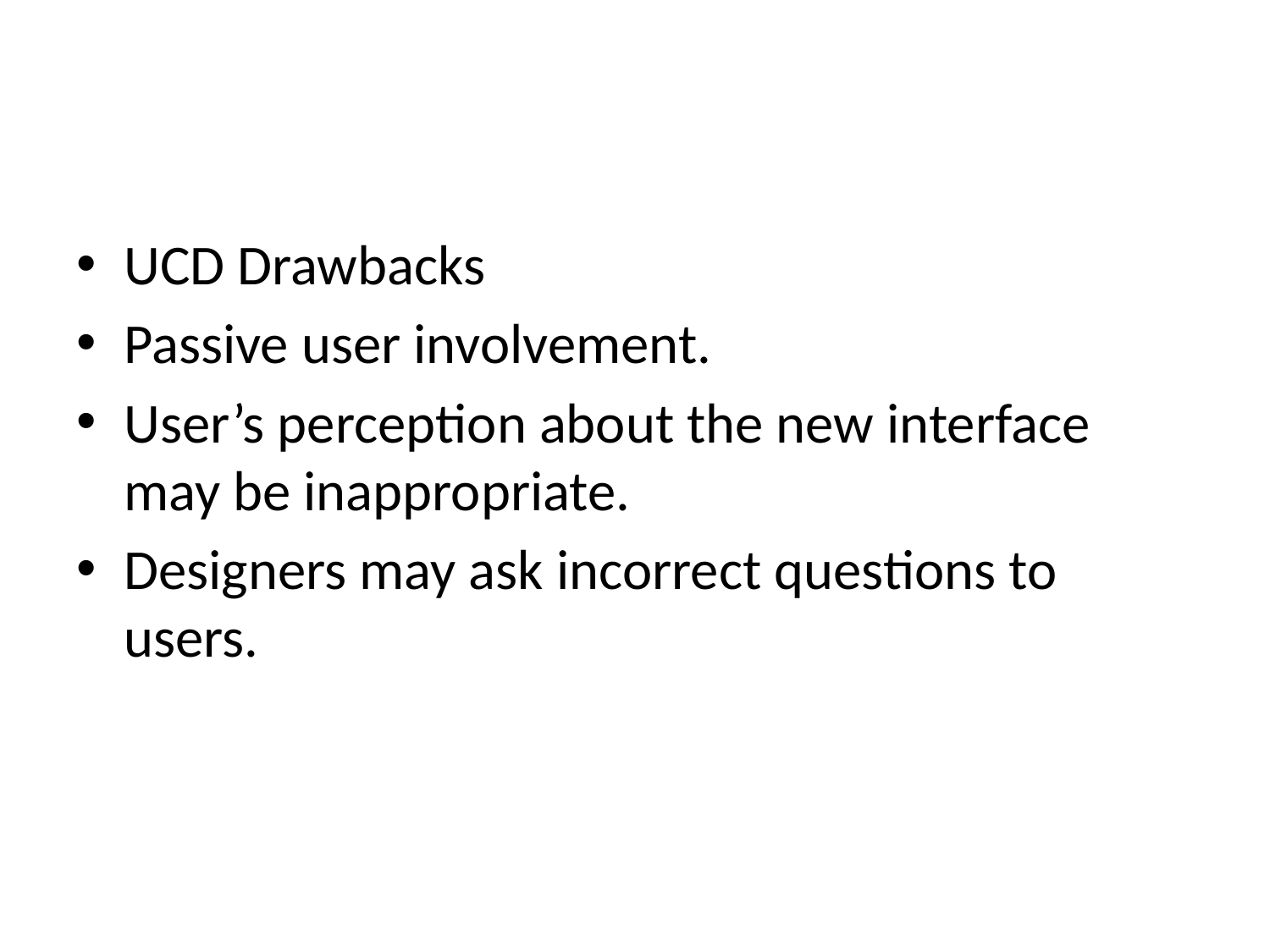

#
UCD Drawbacks
Passive user involvement.
User’s perception about the new interface may be inappropriate.
Designers may ask incorrect questions to users.